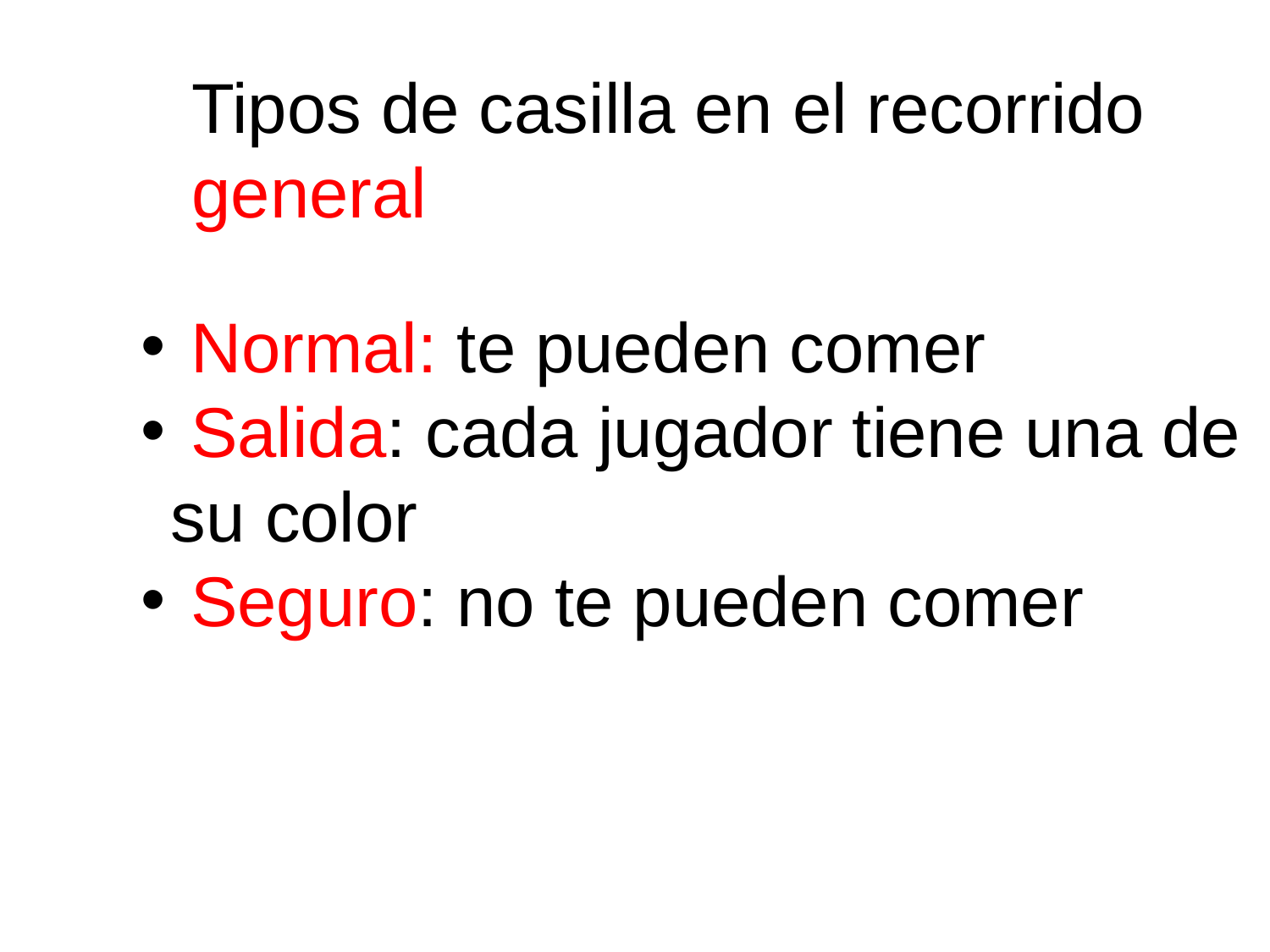

Tipos de casilla en el recorrido
general
 Normal: te pueden comer
 Salida: cada jugador tiene una de su color
 Seguro: no te pueden comer